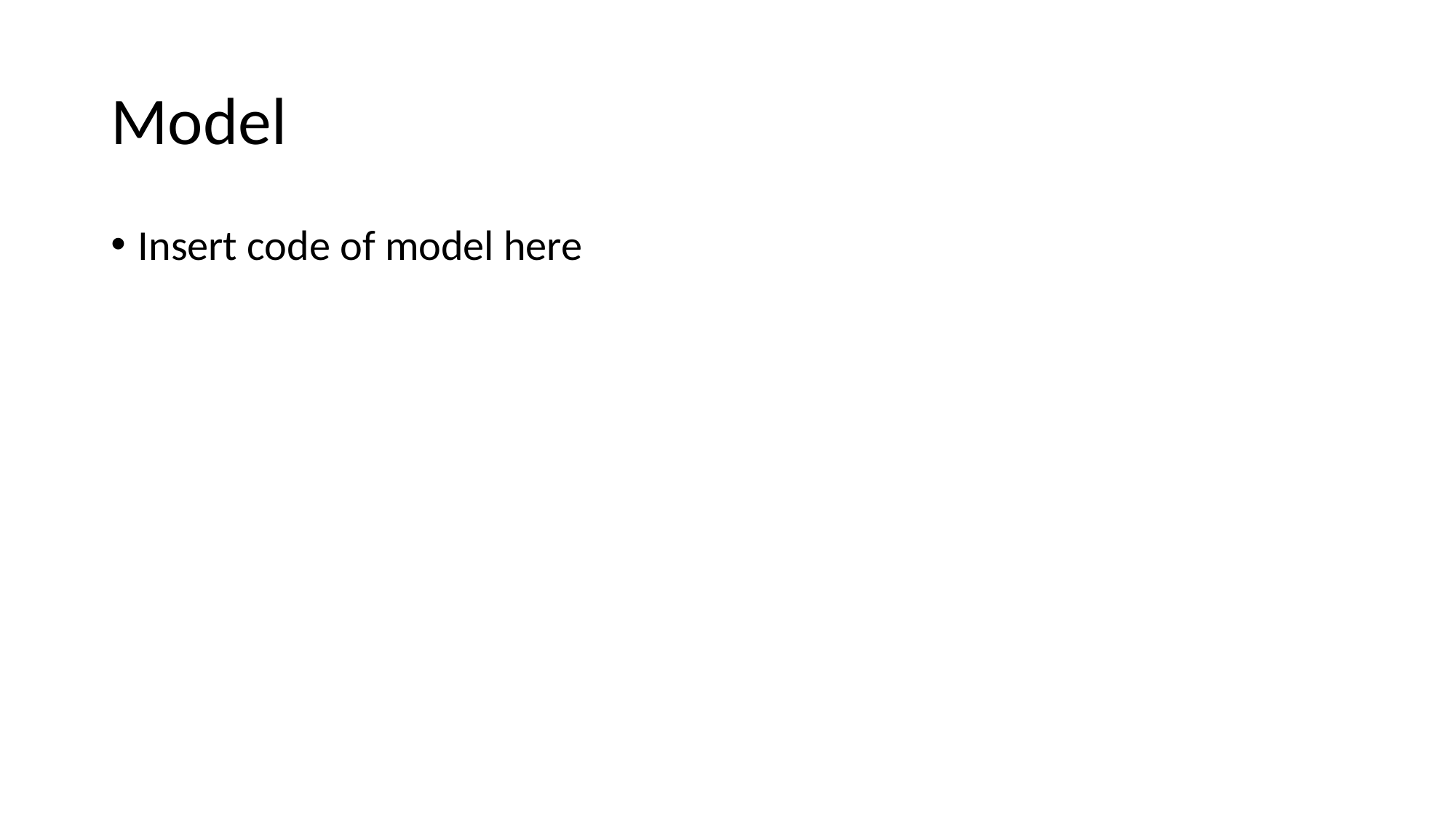

# Model
Insert code of model here